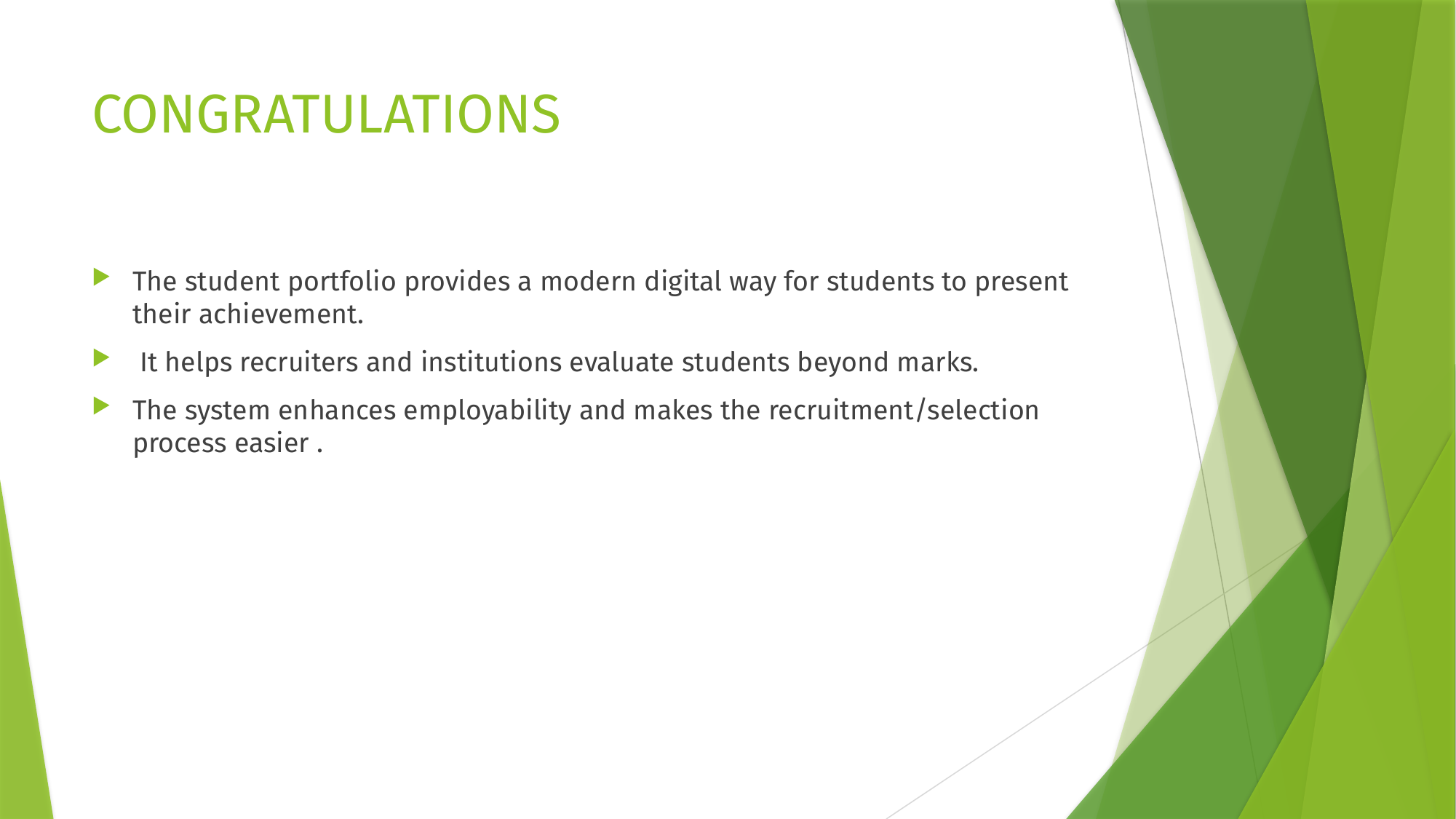

# CONGRATULATIONS
The student portfolio provides a modern digital way for students to present their achievement.
 It helps recruiters and institutions evaluate students beyond marks.
The system enhances employability and makes the recruitment/selection process easier .